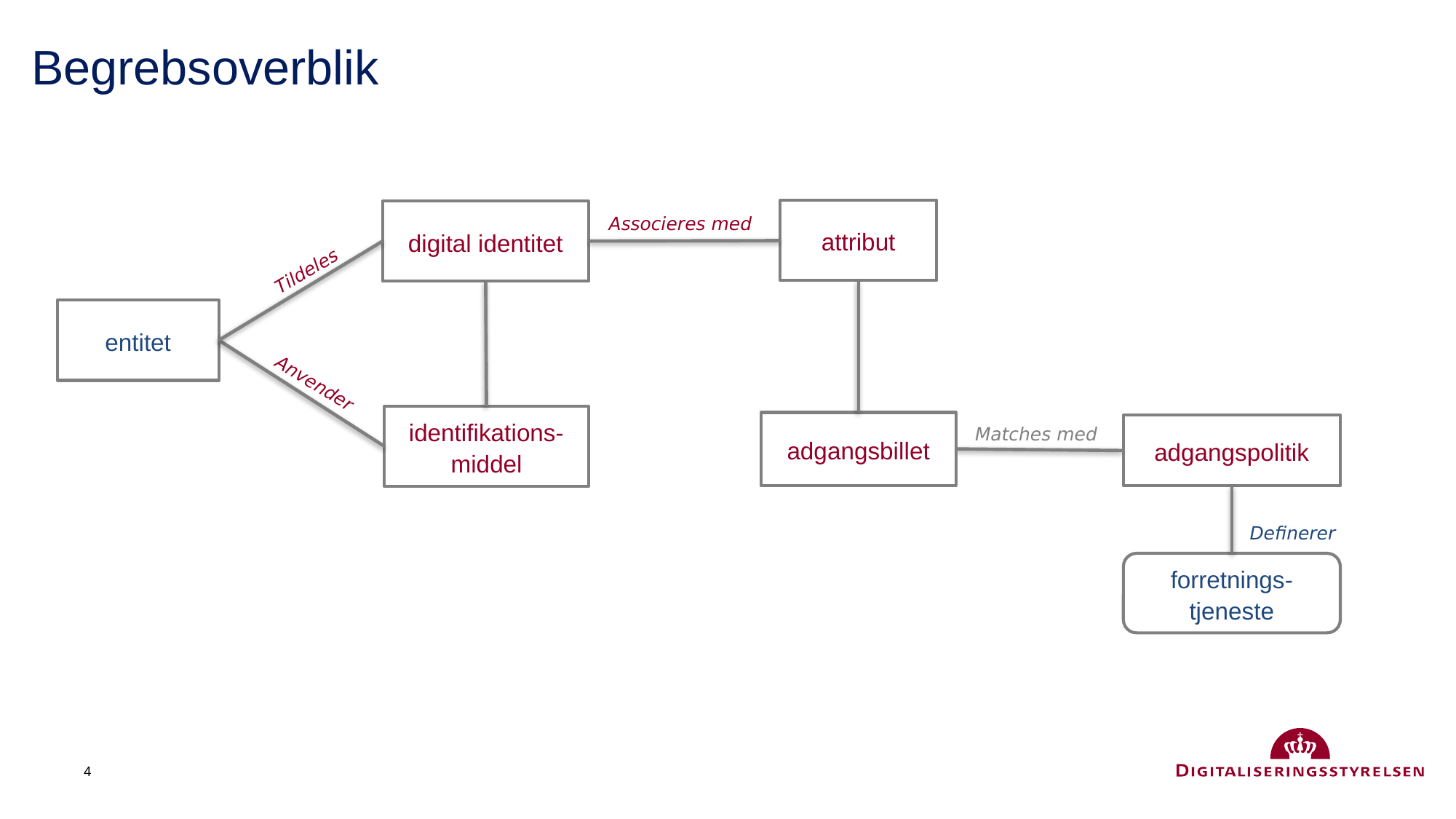

# Begrebsoverblik
attribut
digital identitet
Associeres med
Tildeles
entitet
Anvender
identifikations-middel
adgangsbillet
adgangspolitik
Matches med
Definerer
forretnings-tjeneste
4